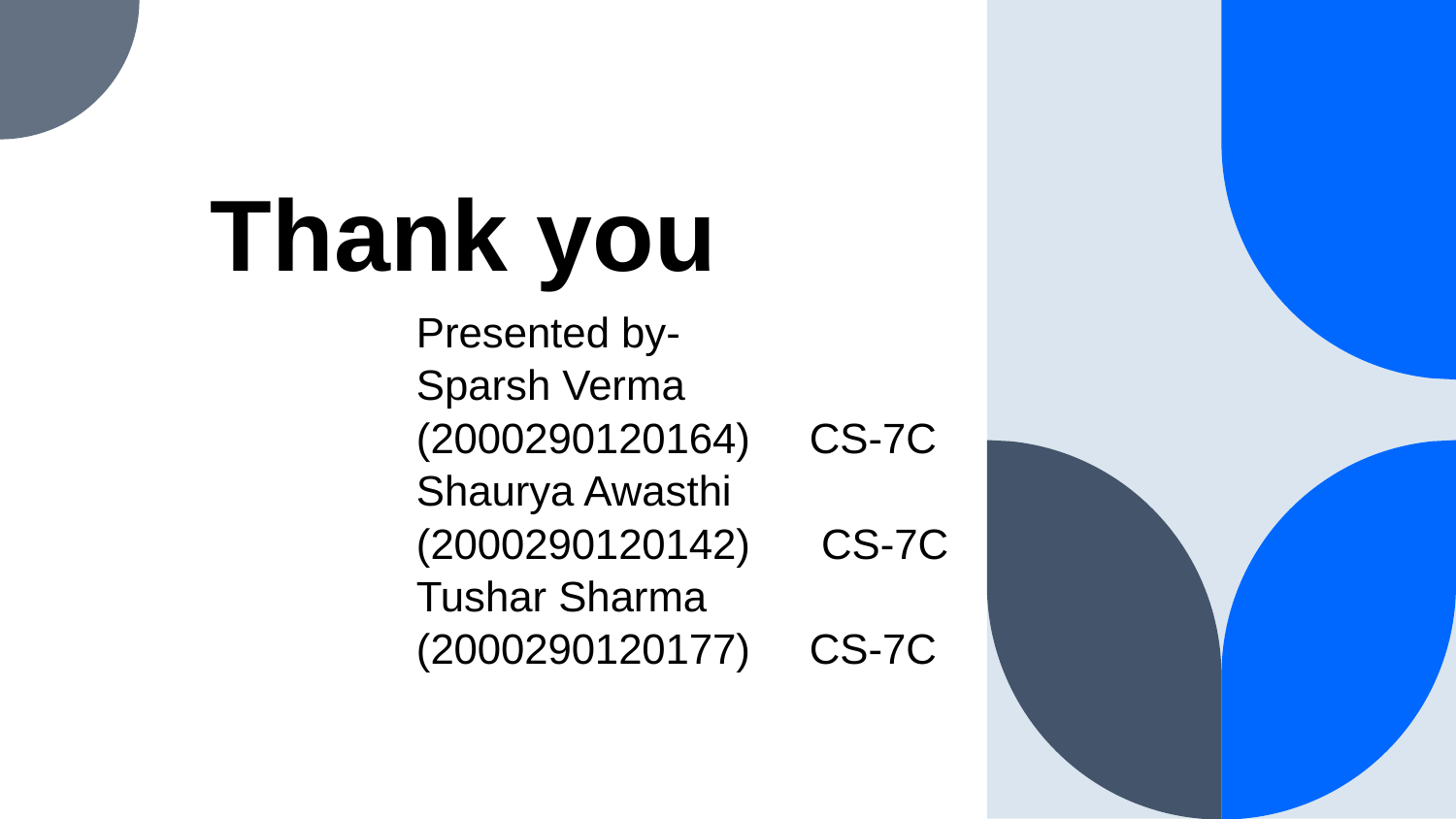

# Thank you
Presented by-
Sparsh Verma
(2000290120164)     CS-7C
Shaurya Awasthi
(2000290120142)      CS-7C
Tushar Sharma
(2000290120177)     CS-7C